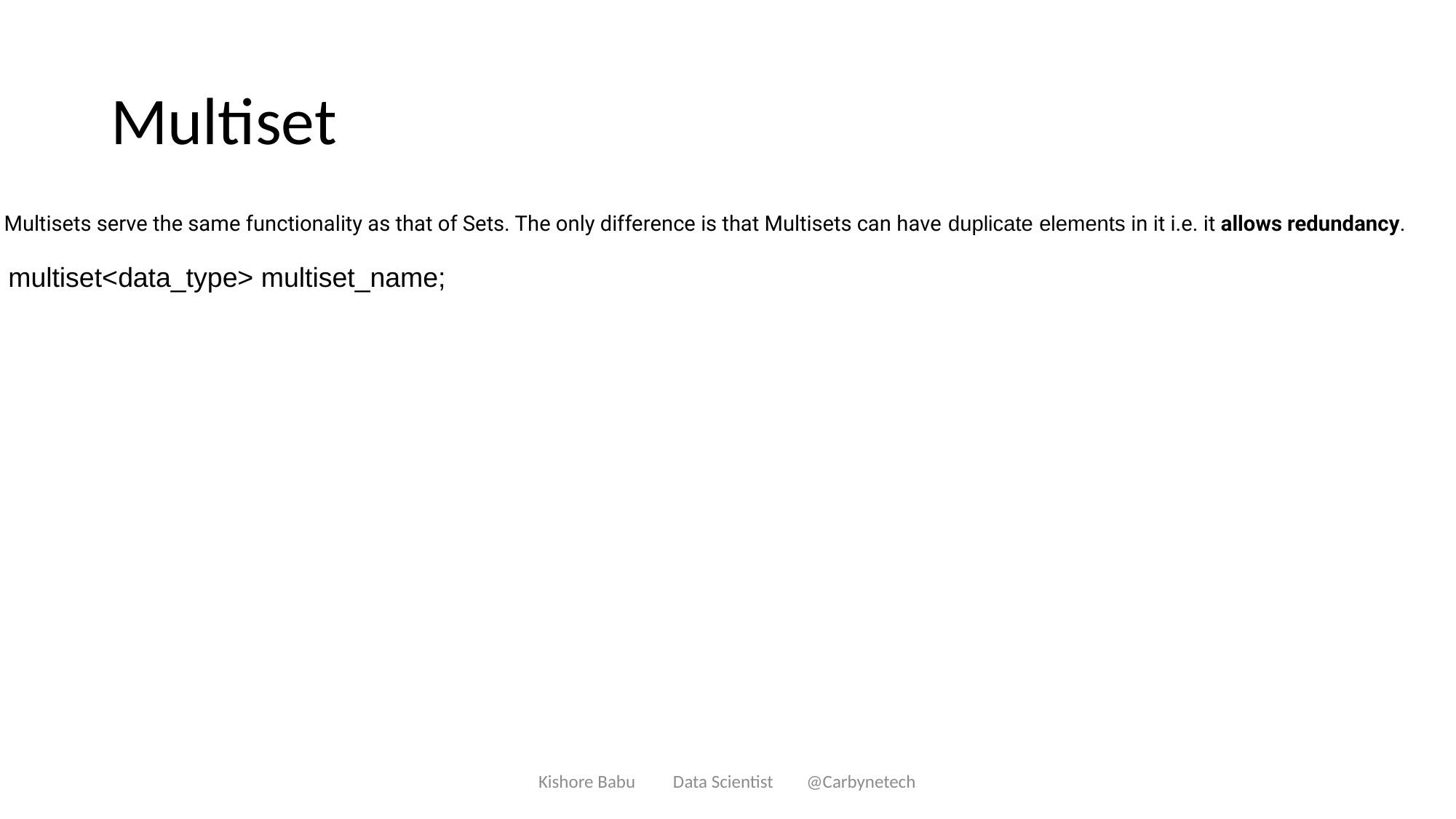

# Multiset
Multisets serve the same functionality as that of Sets. The only difference is that Multisets can have duplicate elements in it i.e. it allows redundancy.
| multiset<data\_type> multiset\_name; |
| --- |
Kishore Babu         Data Scientist        @Carbynetech